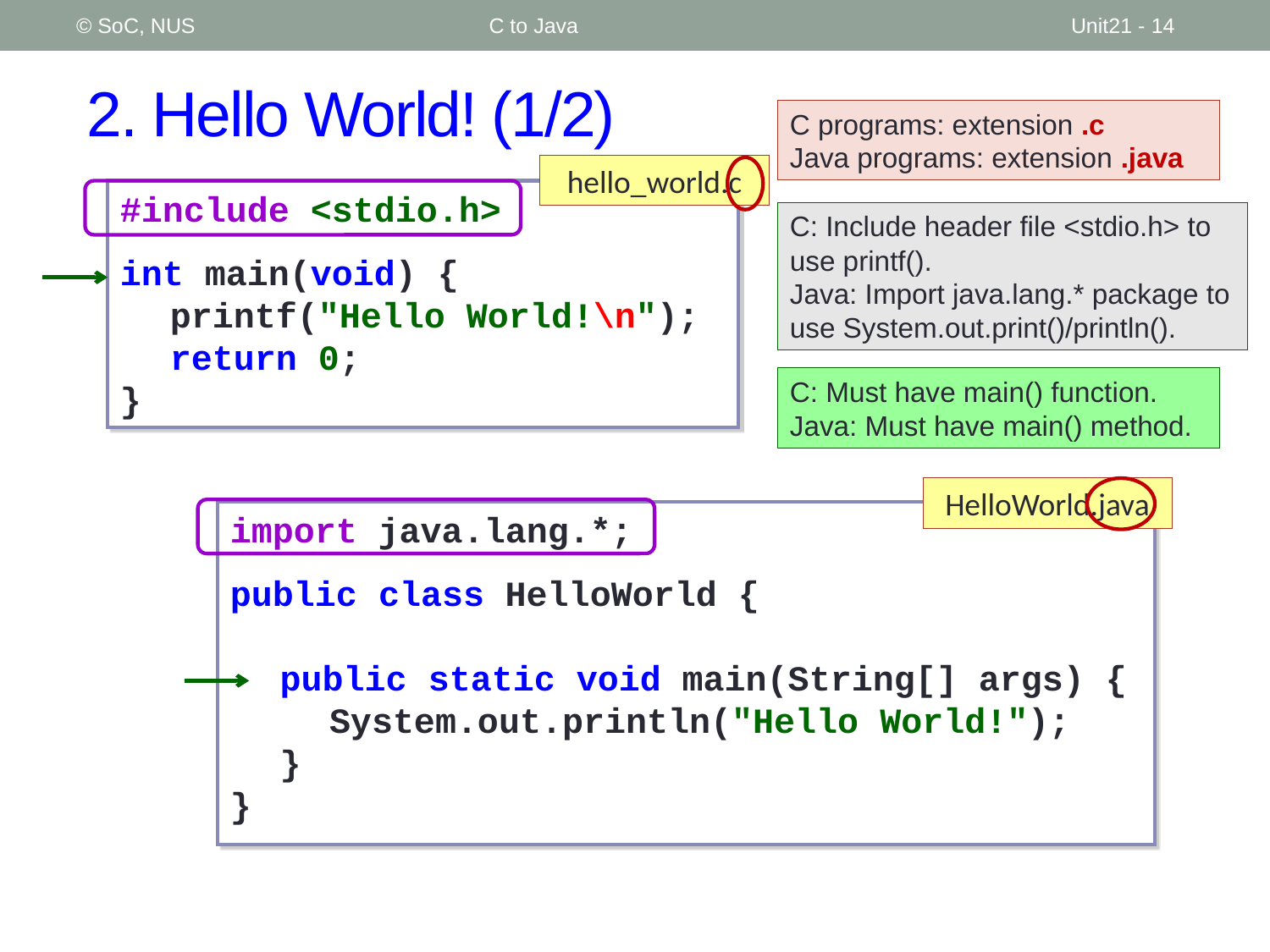

© SoC, NUS
C to Java
Unit21 - 14
# 2. Hello World! (1/2)
C programs: extension .c
Java programs: extension .java
hello_world.c
#include <stdio.h>

int main(void) {
	printf("Hello World!\n");
	return 0;
}

C: Include header file <stdio.h> to use printf().
Java: Import java.lang.* package to use System.out.print()/println().
C: Must have main() function.
Java: Must have main() method.
HelloWorld.java
import java.lang.*;

public class HelloWorld {

	public static void main(String[] args) {
		System.out.println("Hello World!");
	}
}